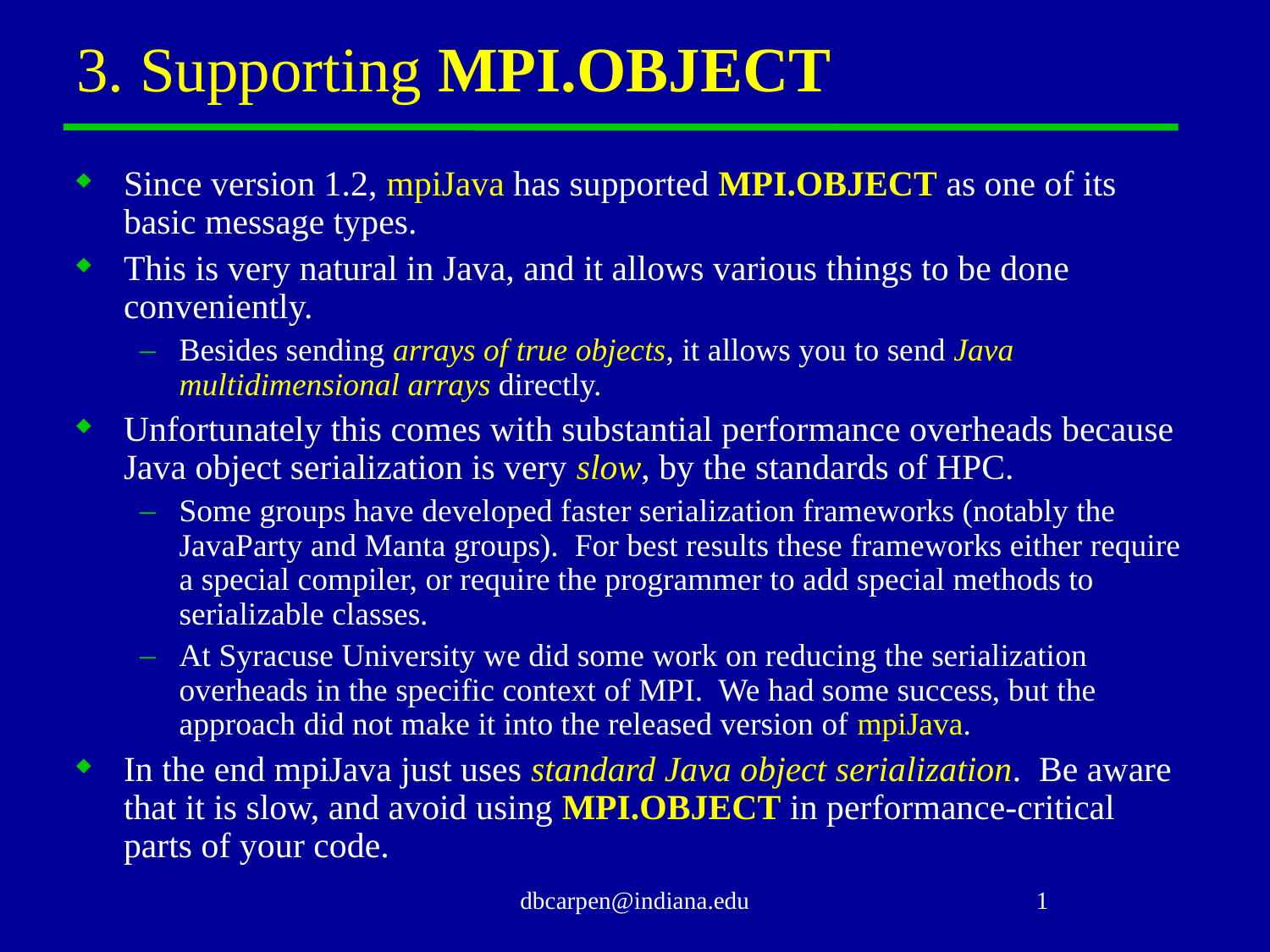

# 3. Supporting MPI.OBJECT
Since version 1.2, mpiJava has supported MPI.OBJECT as one of its basic message types.
This is very natural in Java, and it allows various things to be done conveniently.
Besides sending arrays of true objects, it allows you to send Java multidimensional arrays directly.
Unfortunately this comes with substantial performance overheads because Java object serialization is very slow, by the standards of HPC.
Some groups have developed faster serialization frameworks (notably the JavaParty and Manta groups).  For best results these frameworks either require a special compiler, or require the programmer to add special methods to serializable classes.
At Syracuse University we did some work on reducing the serialization overheads in the specific context of MPI.  We had some success, but the approach did not make it into the released version of mpiJava.
In the end mpiJava just uses standard Java object serialization.  Be aware that it is slow, and avoid using MPI.OBJECT in performance-critical parts of your code.